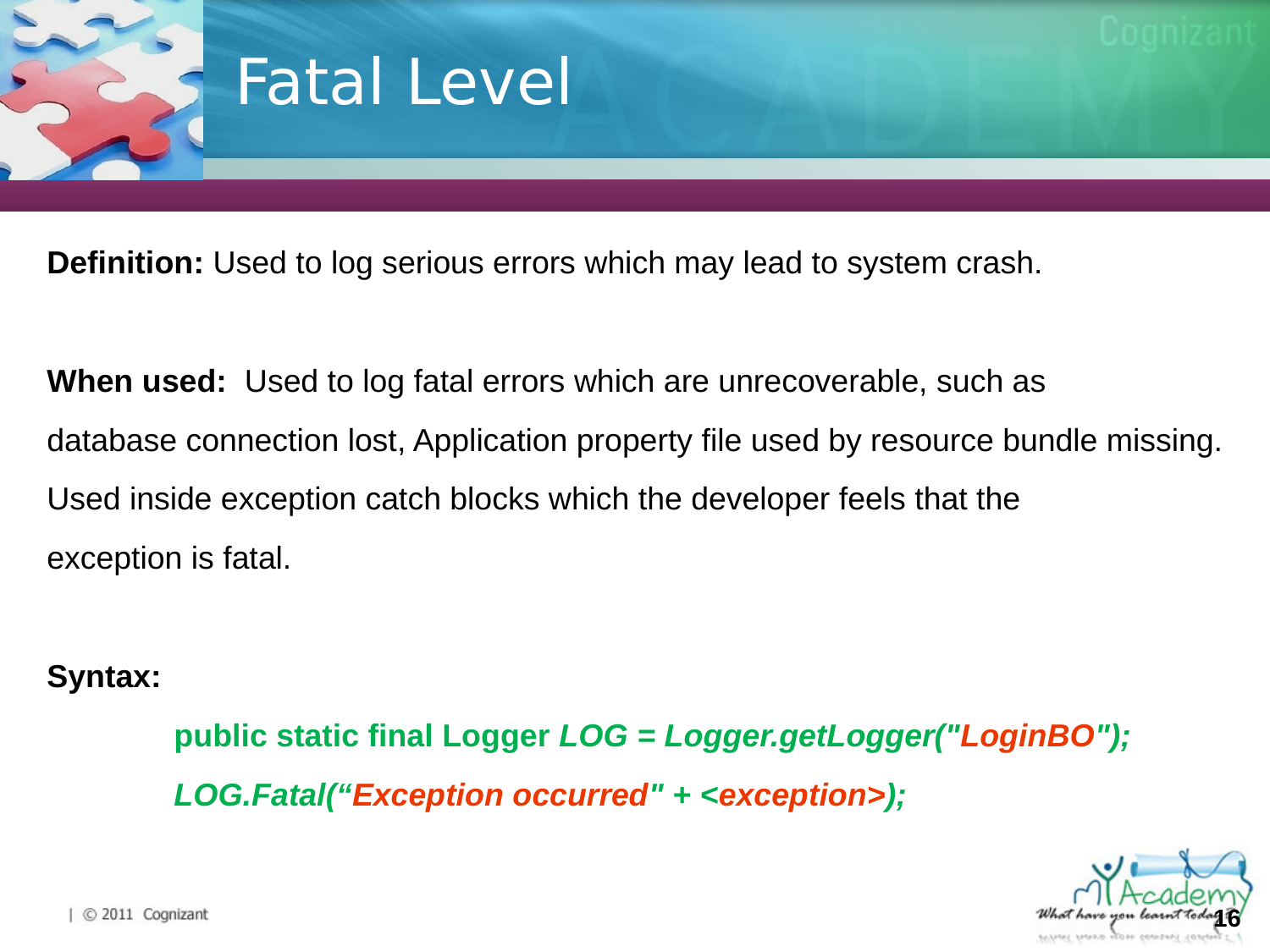

# Fatal Level
Definition: Used to log serious errors which may lead to system crash.

When used:  Used to log fatal errors which are unrecoverable, such as
database connection lost, Application property file used by resource bundle missing.
Used inside exception catch blocks which the developer feels that the
exception is fatal.

Syntax:
	public static final Logger LOG = Logger.getLogger("LoginBO");
LOG.Fatal(“Exception occurred" + <exception>);

16